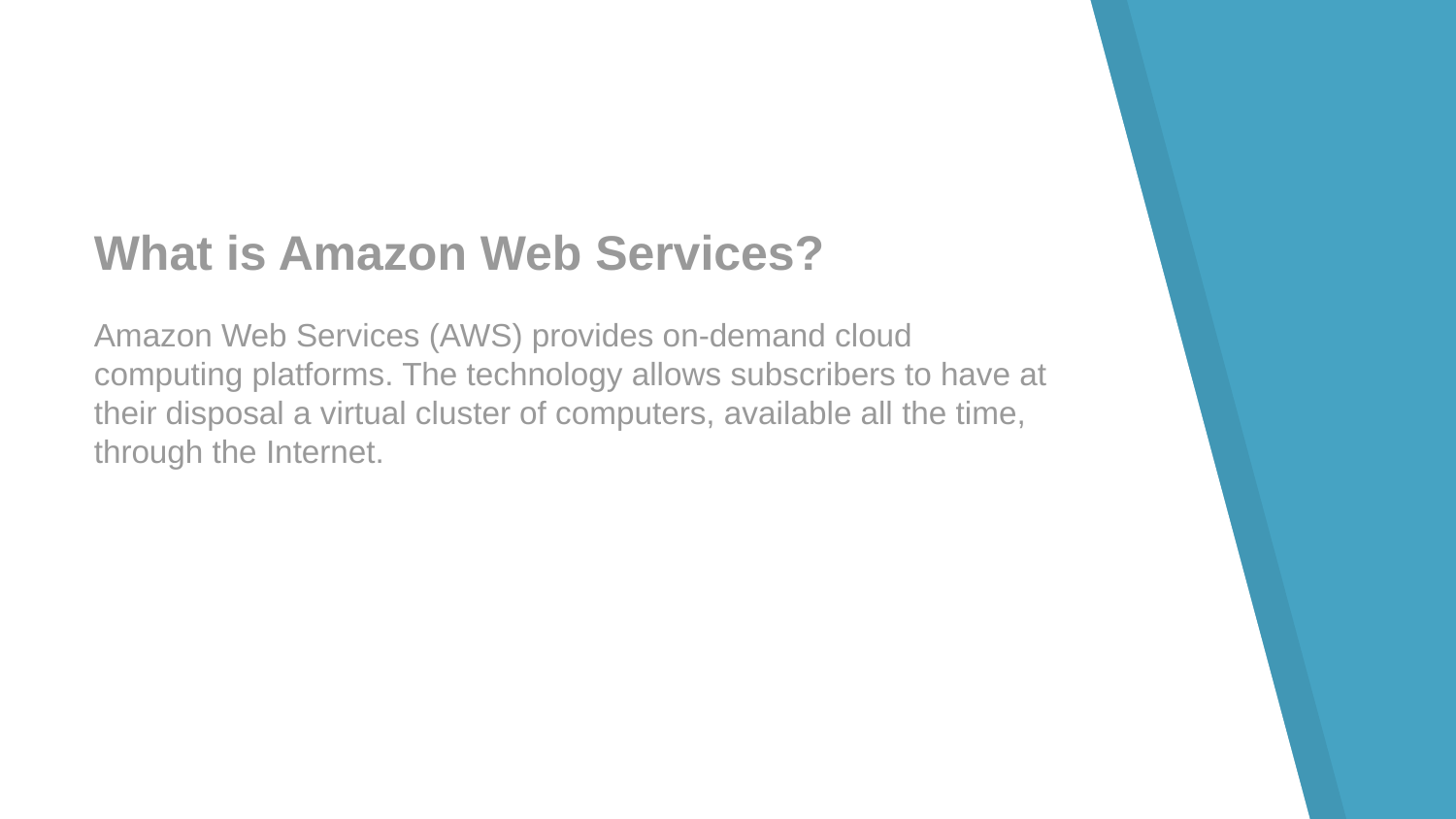

What is Amazon Web Services?

Amazon Web Services (AWS) provides on-demand cloud computing platforms. The technology allows subscribers to have at their disposal a virtual cluster of computers, available all the time, through the Internet.